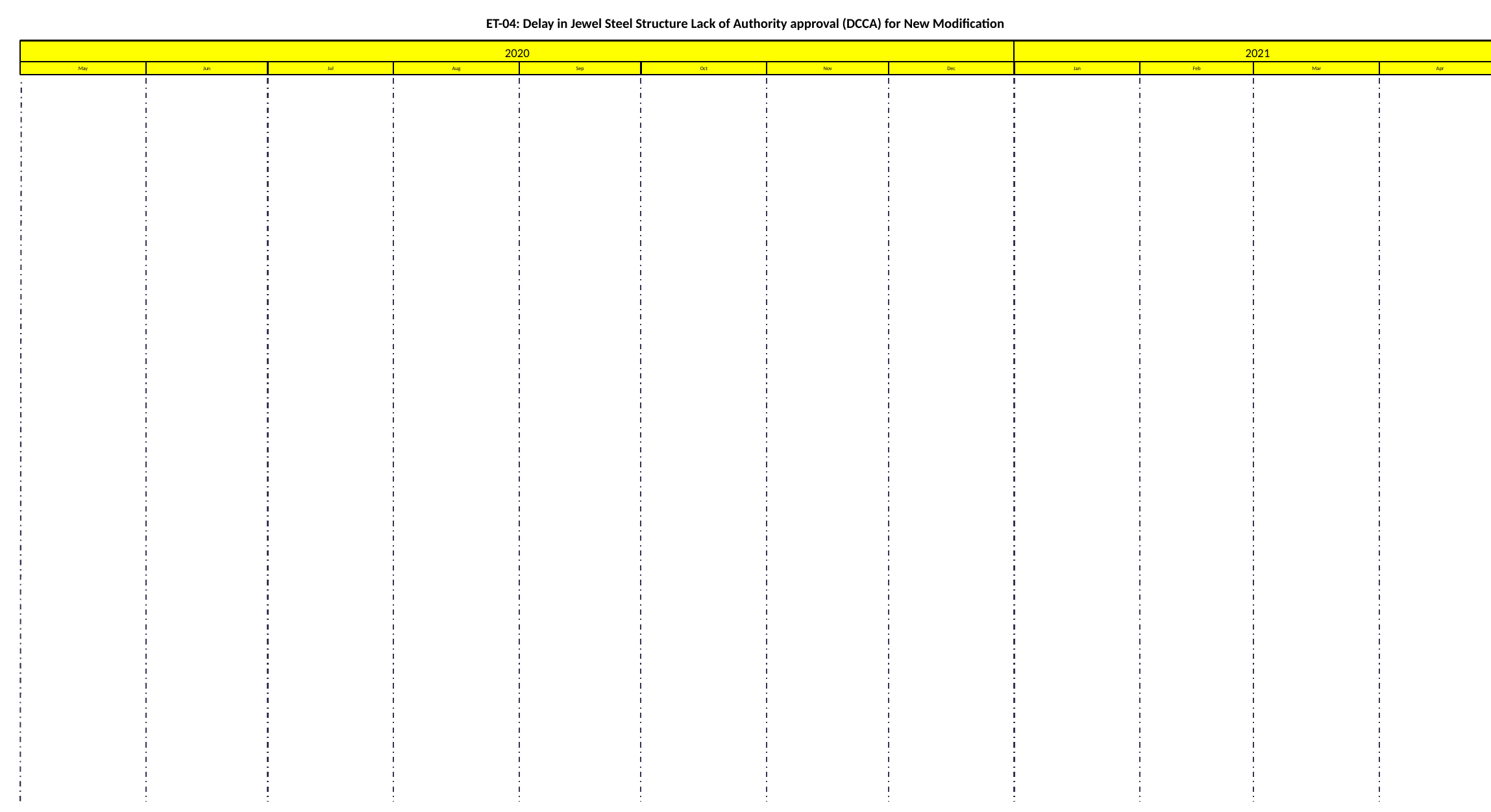

ET-04: Delay in Jewel Steel Structure Lack of Authority approval (DCCA) for New Modification
2020
2021
May
Jun
Jul
Aug
Sep
Oct
Nov
Dec
Jan
Feb
Mar
Apr